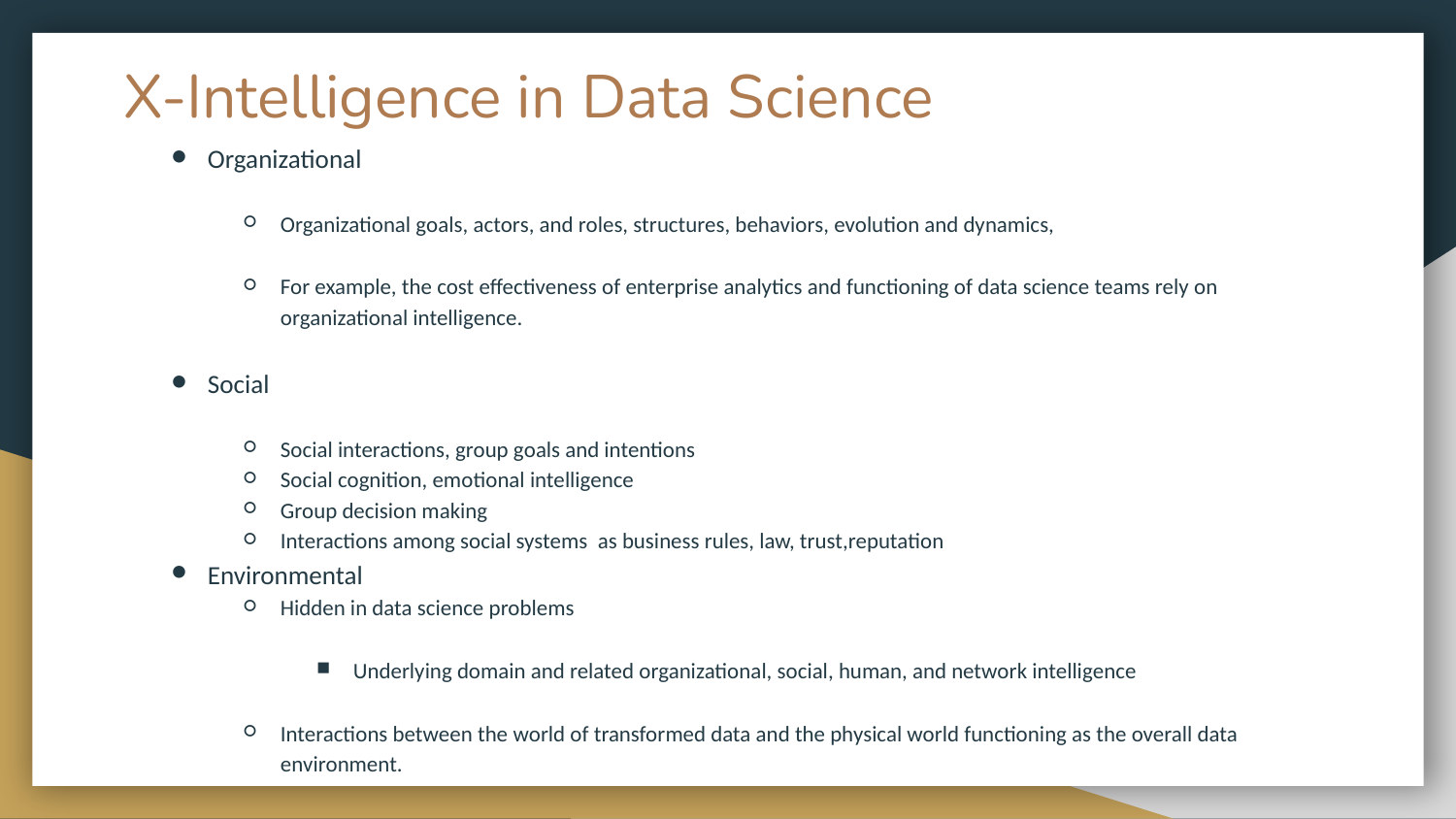

# X-Intelligence in Data Science
Organizational
Organizational goals, actors, and roles, structures, behaviors, evolution and dynamics,
For example, the cost effectiveness of enterprise analytics and functioning of data science teams rely on organizational intelligence.
Social
Social interactions, group goals and intentions
Social cognition, emotional intelligence
Group decision making
Interactions among social systems  as business rules, law, trust,reputation
Environmental
Hidden in data science problems
Underlying domain and related organizational, social, human, and network intelligence
Interactions between the world of transformed data and the physical world functioning as the overall data environment.